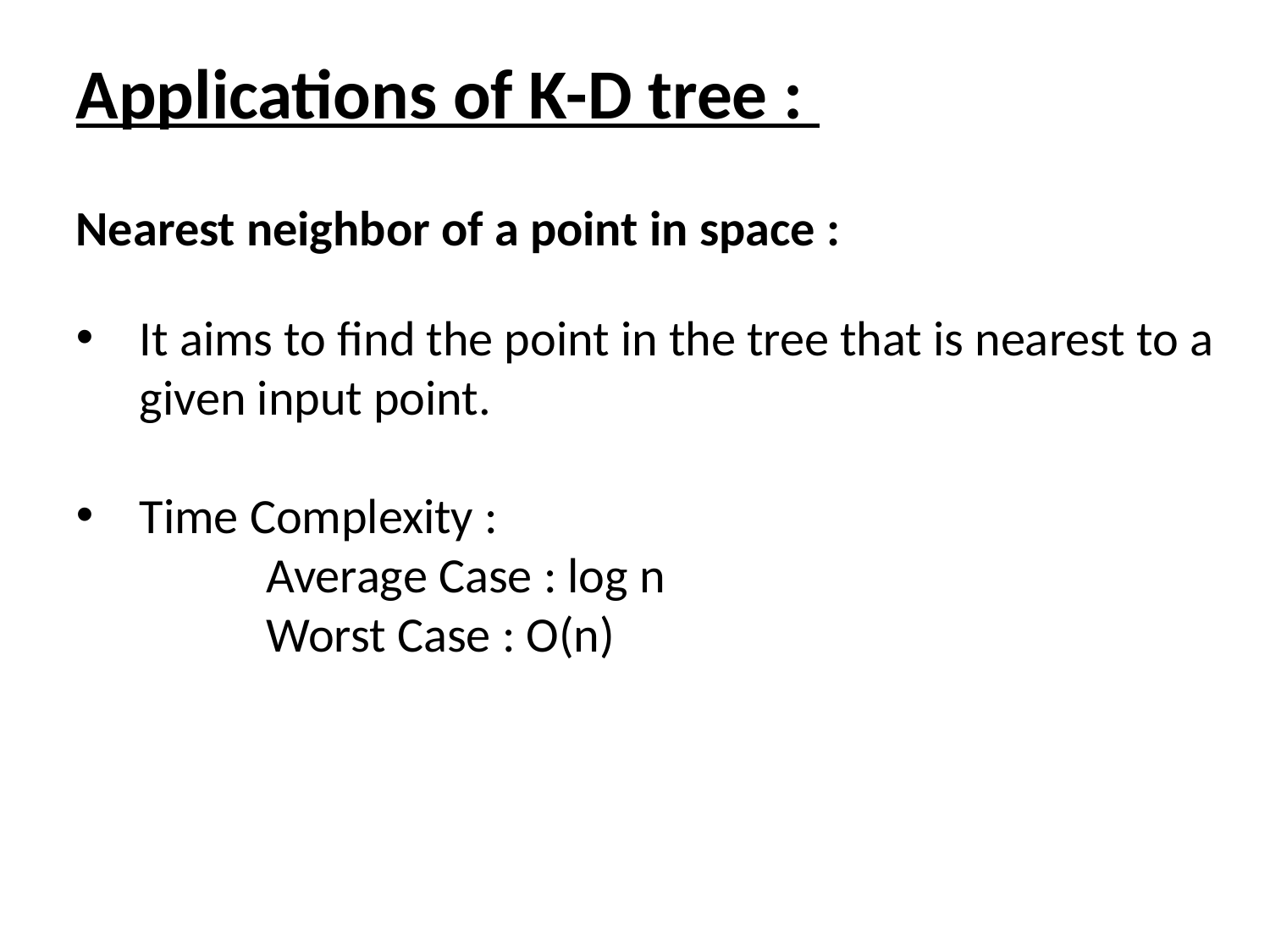

Applications of K-D tree :
Nearest neighbor of a point in space :

It aims to find the point in the tree that is nearest to a given input point.

Time Complexity :
		Average Case : log n
		Worst Case : O(n)